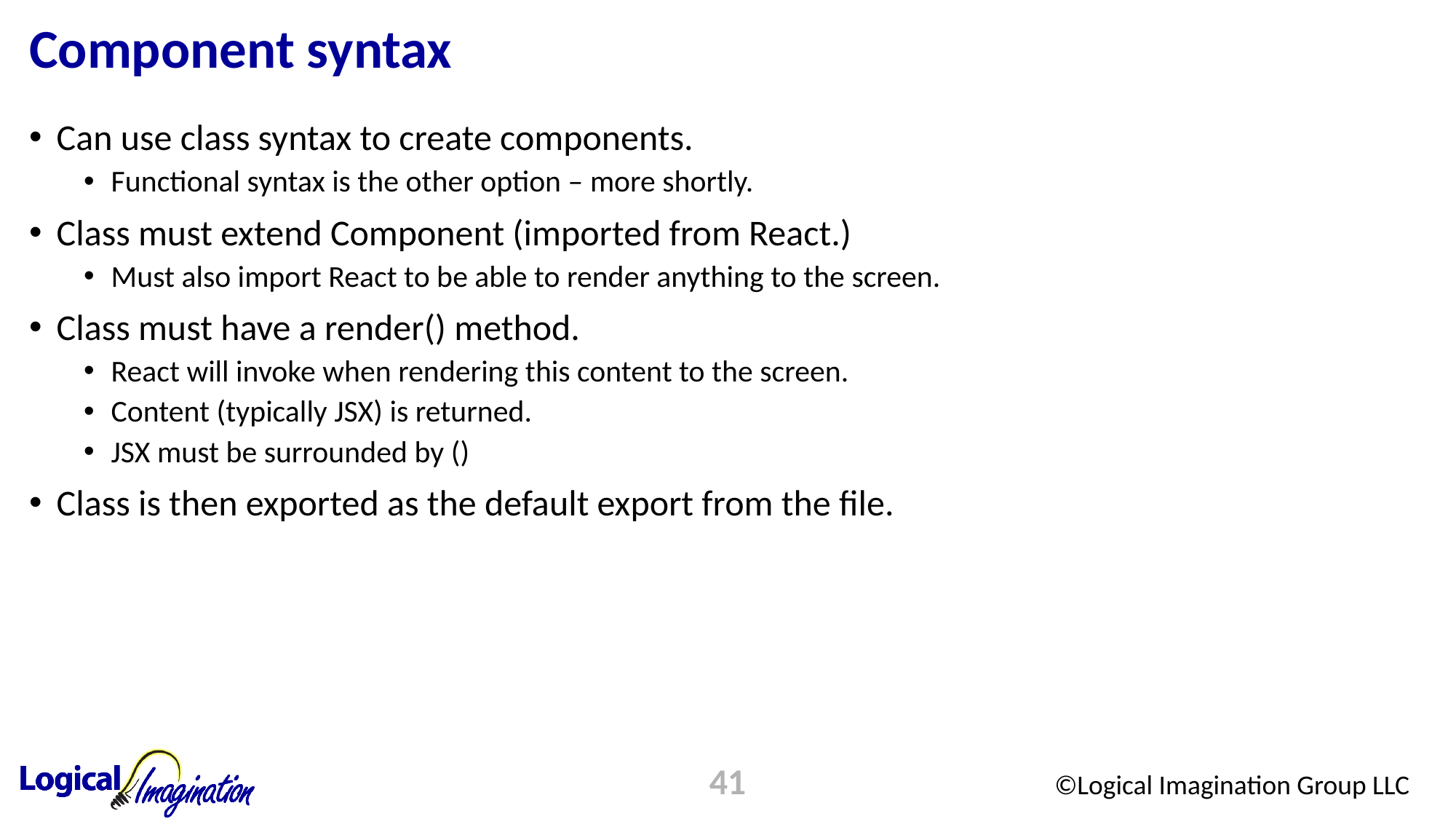

# Component syntax
Can use class syntax to create components.
Functional syntax is the other option – more shortly.
Class must extend Component (imported from React.)
Must also import React to be able to render anything to the screen.
Class must have a render() method.
React will invoke when rendering this content to the screen.
Content (typically JSX) is returned.
JSX must be surrounded by ()
Class is then exported as the default export from the file.

41